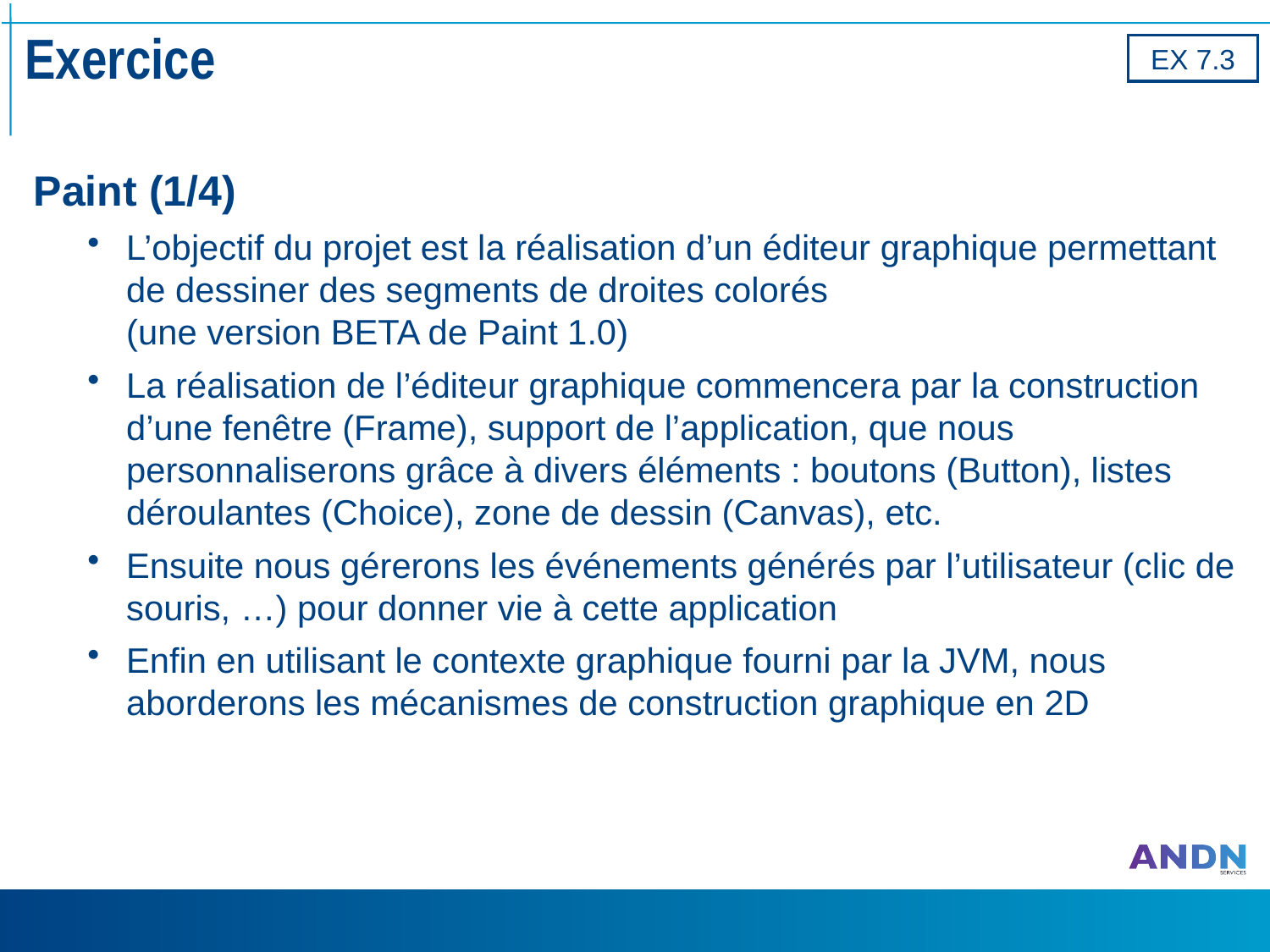

# Exercice
EX 7.3
Paint (1/4)
L’objectif du projet est la réalisation d’un éditeur graphique permettant de dessiner des segments de droites colorés
(une version BETA de Paint 1.0)
La réalisation de l’éditeur graphique commencera par la construction d’une fenêtre (Frame), support de l’application, que nous personnaliserons grâce à divers éléments : boutons (Button), listes déroulantes (Choice), zone de dessin (Canvas), etc.
Ensuite nous gérerons les événements générés par l’utilisateur (clic de souris, …) pour donner vie à cette application
Enfin en utilisant le contexte graphique fourni par la JVM, nous aborderons les mécanismes de construction graphique en 2D